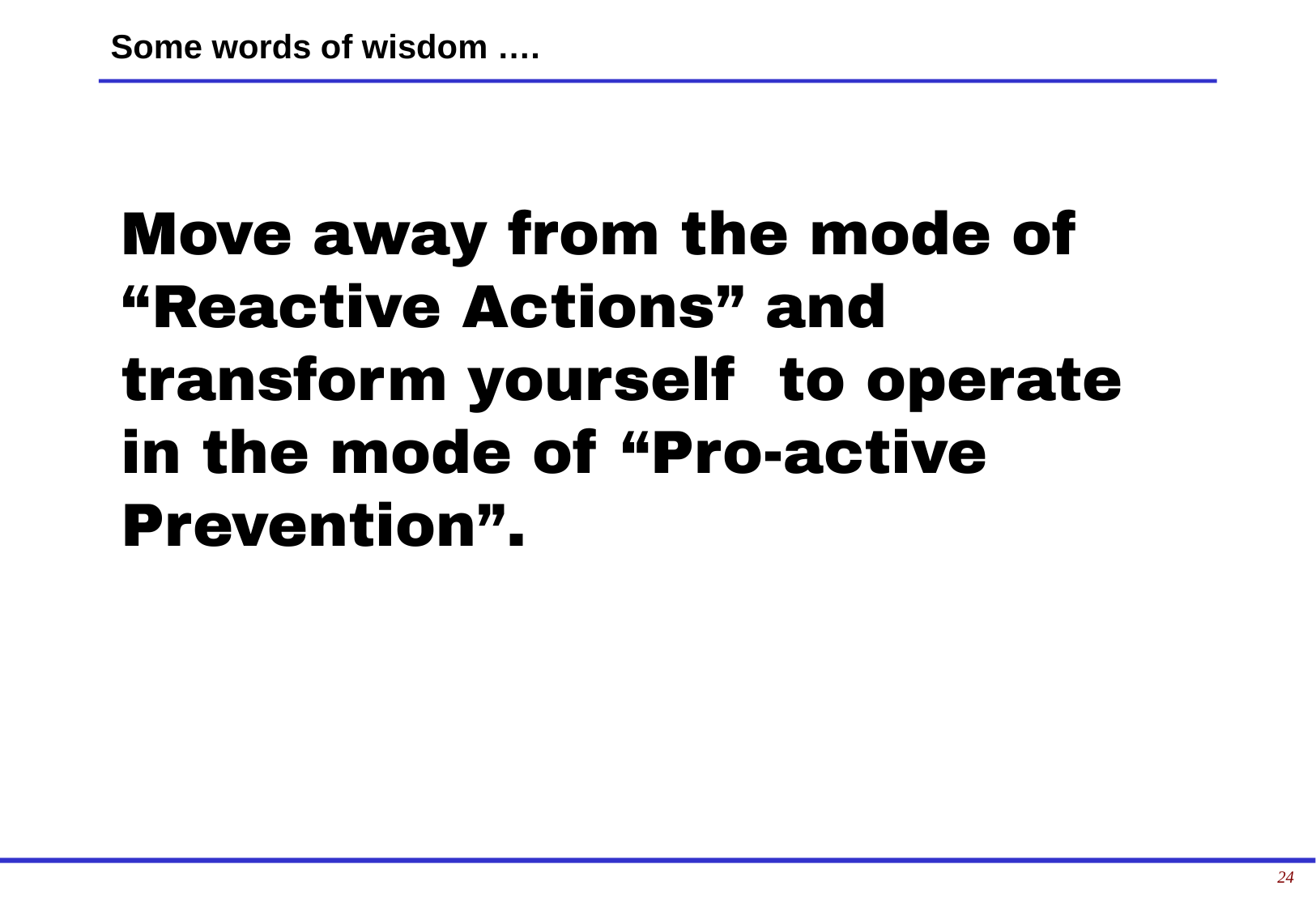

Some words of wisdom ….
Move away from the mode of “Reactive Actions” and transform yourself  to operate in the mode of “Pro-active Prevention”.
24